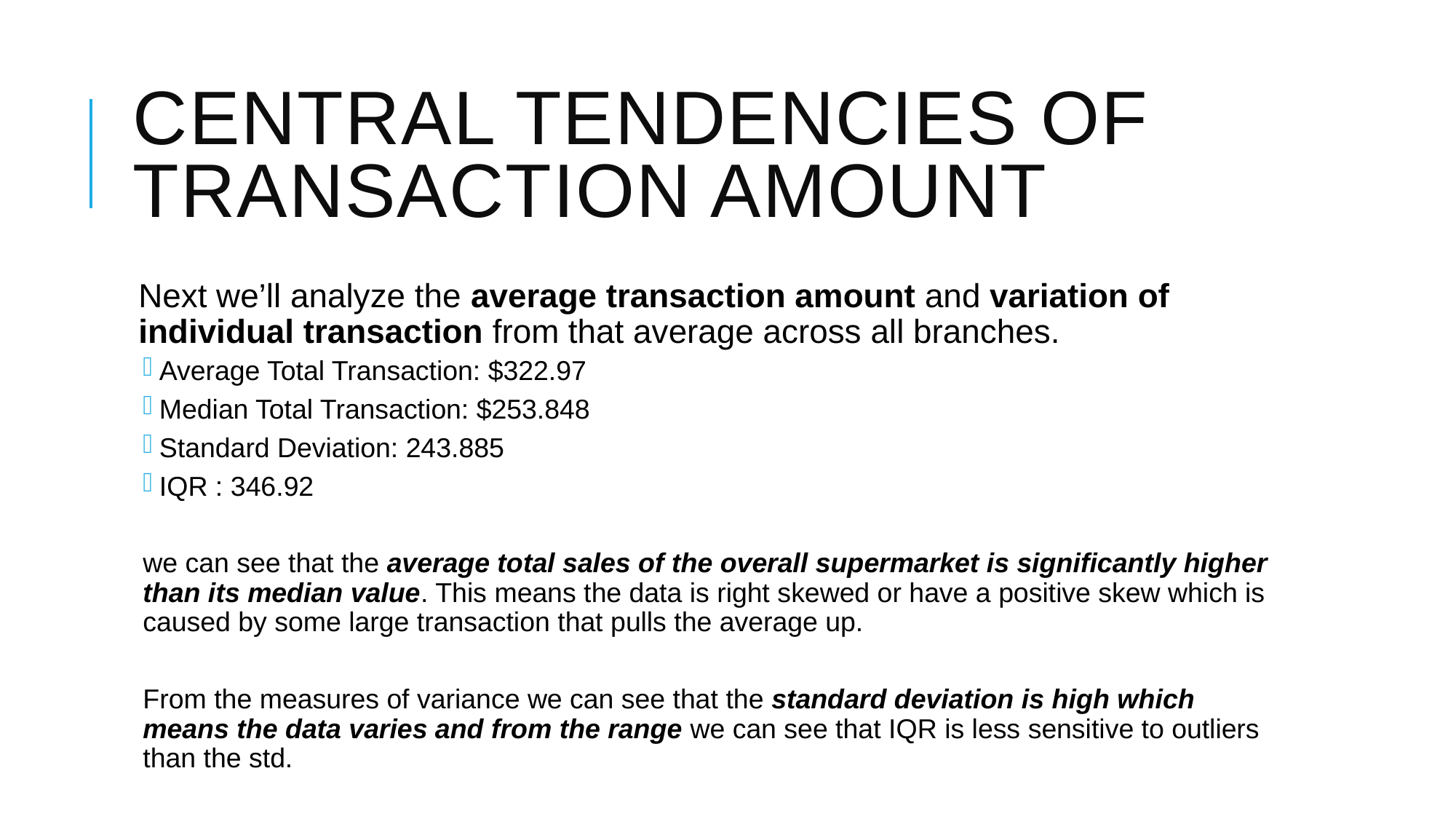

# Central tendencies of transaction amount
Next we’ll analyze the average transaction amount and variation of individual transaction from that average across all branches.
Average Total Transaction: $322.97
Median Total Transaction: $253.848
Standard Deviation: 243.885
IQR : 346.92

we can see that the average total sales of the overall supermarket is significantly higher than its median value. This means the data is right skewed or have a positive skew which is caused by some large transaction that pulls the average up.

From the measures of variance we can see that the standard deviation is high which means the data varies and from the range we can see that IQR is less sensitive to outliers than the std.